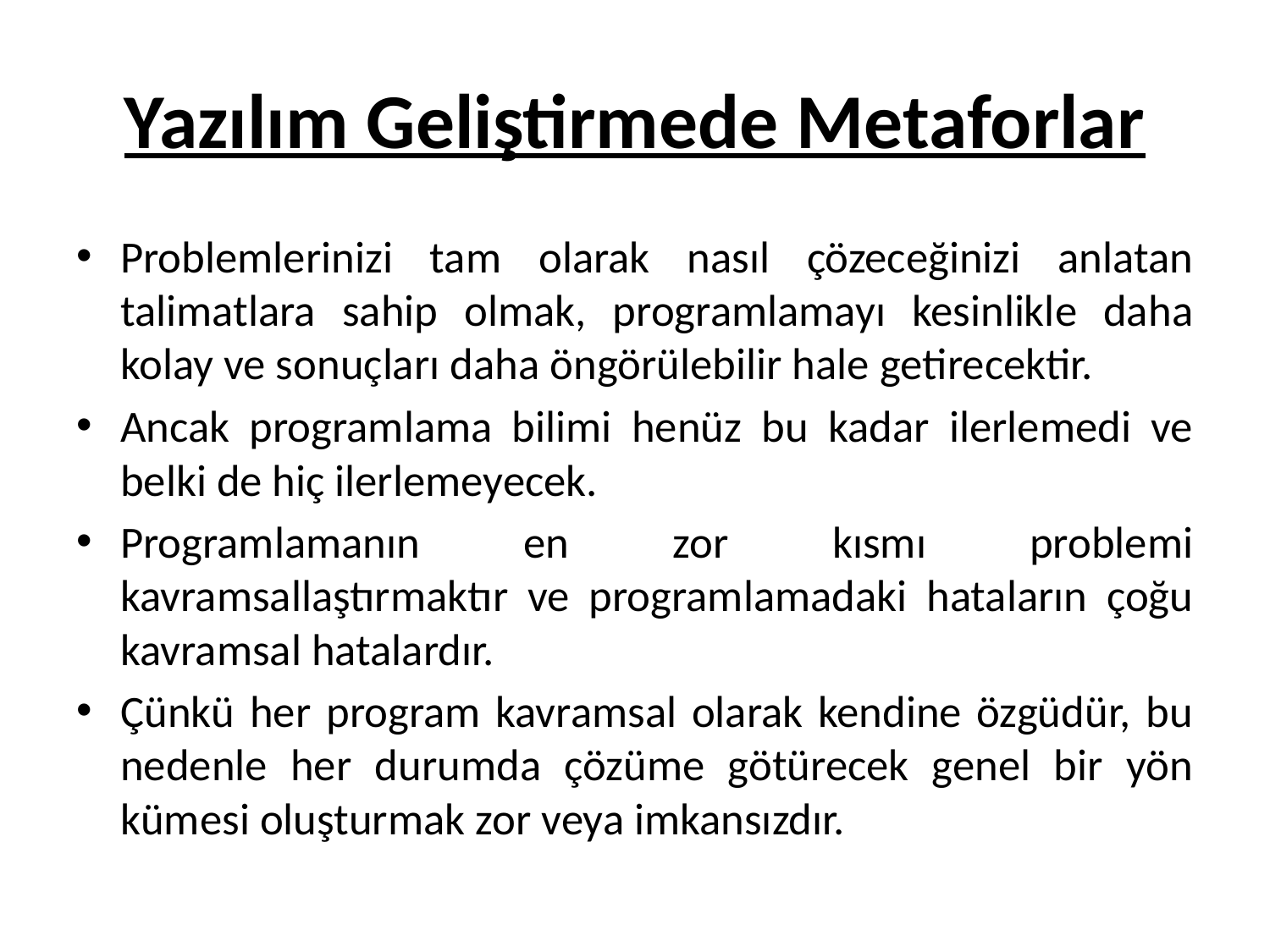

# Yazılım Geliştirmede Metaforlar
Problemlerinizi tam olarak nasıl çözeceğinizi anlatan talimatlara sahip olmak, programlamayı kesinlikle daha kolay ve sonuçları daha öngörülebilir hale getirecektir.
Ancak programlama bilimi henüz bu kadar ilerlemedi ve belki de hiç ilerlemeyecek.
Programlamanın en zor kısmı problemi kavramsallaştırmaktır ve programlamadaki hataların çoğu kavramsal hatalardır.
Çünkü her program kavramsal olarak kendine özgüdür, bu nedenle her durumda çözüme götürecek genel bir yön kümesi oluşturmak zor veya imkansızdır.